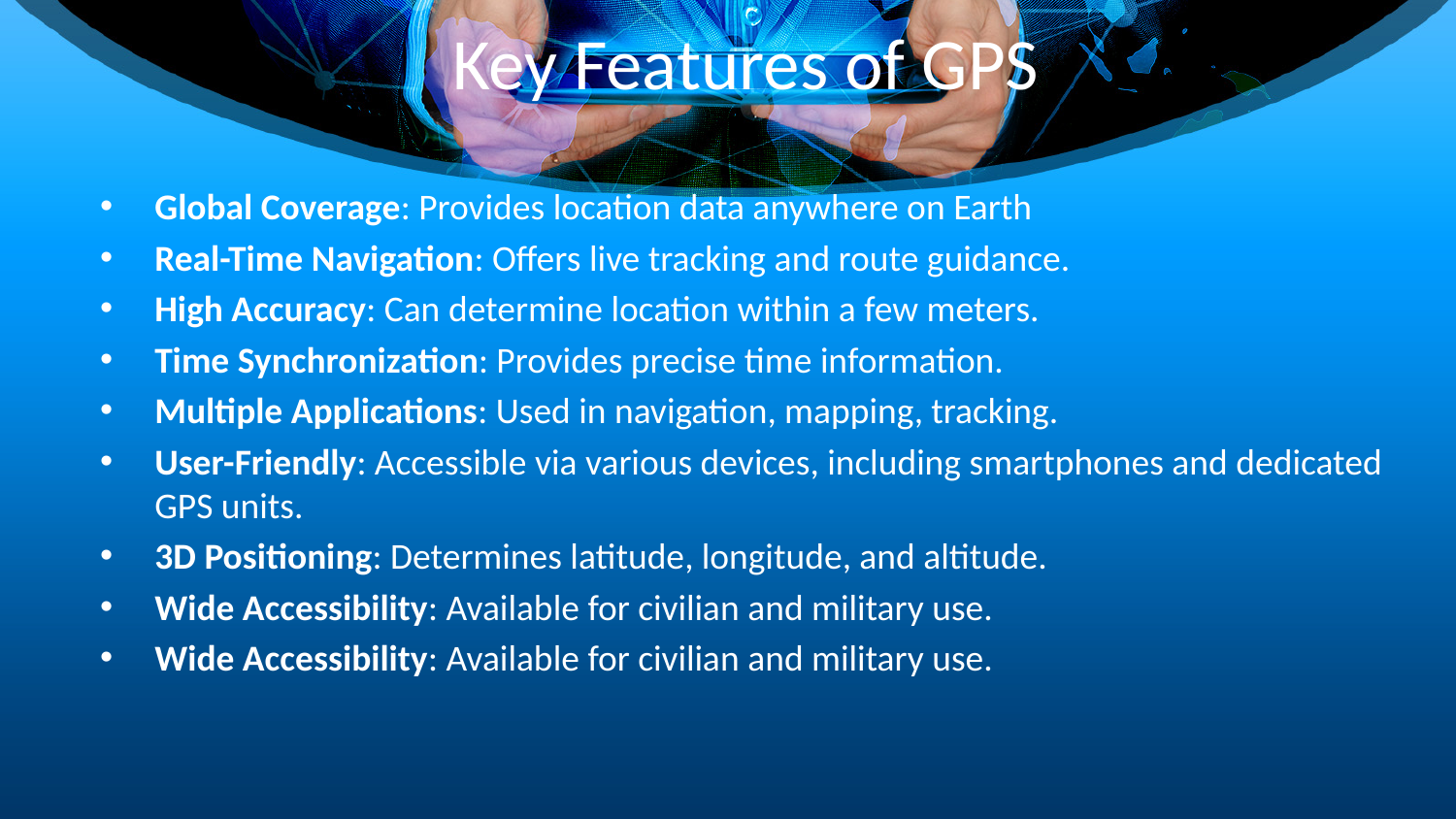

# Key Features of GPS
Global Coverage: Provides location data anywhere on Earth
Real-Time Navigation: Offers live tracking and route guidance.
High Accuracy: Can determine location within a few meters.
Time Synchronization: Provides precise time information.
Multiple Applications: Used in navigation, mapping, tracking.
User-Friendly: Accessible via various devices, including smartphones and dedicated GPS units.
3D Positioning: Determines latitude, longitude, and altitude.
Wide Accessibility: Available for civilian and military use.
Wide Accessibility: Available for civilian and military use.